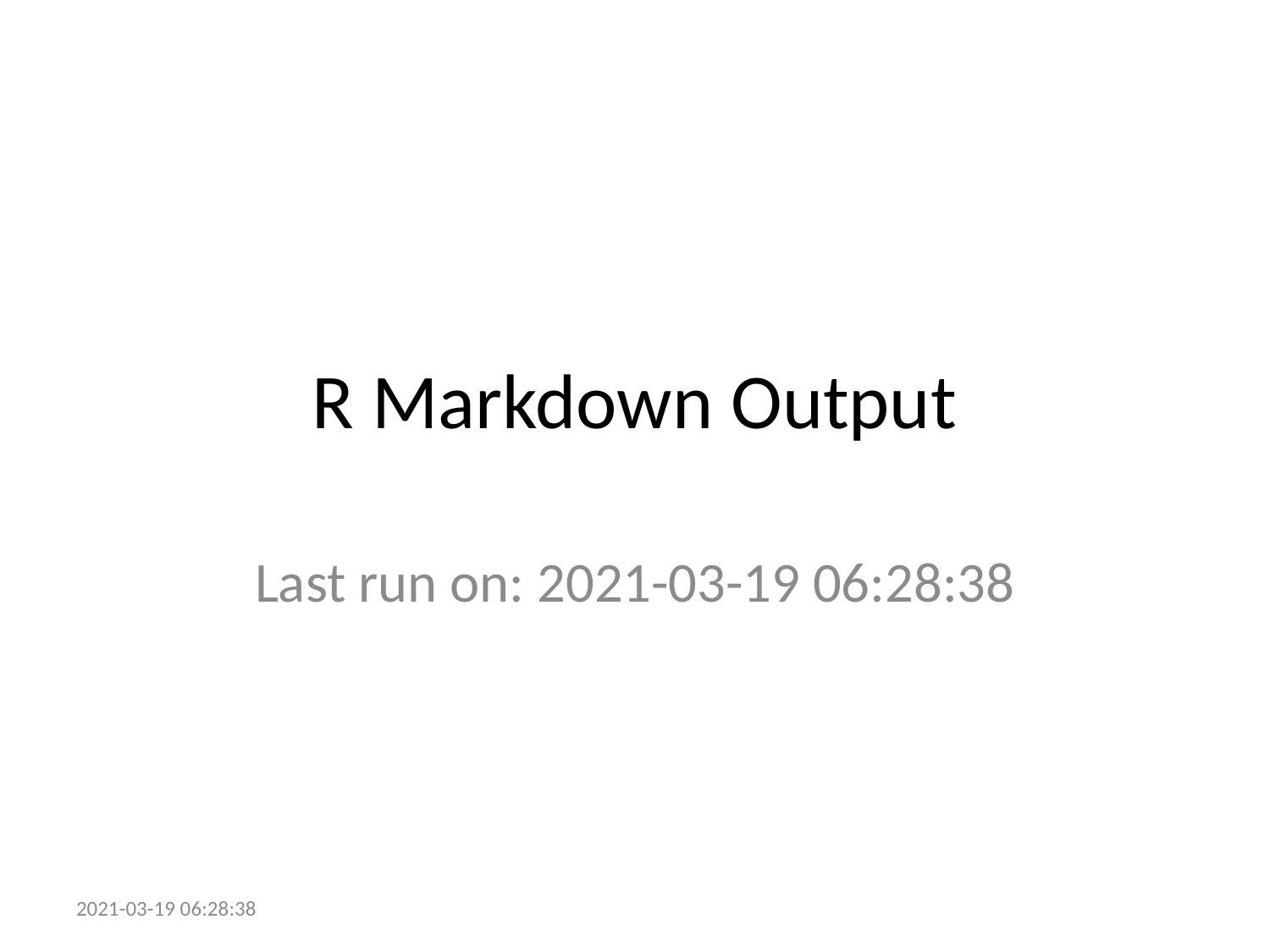

# R Markdown Output
Last run on: 2021-03-19 06:28:38
2021-03-19 06:28:38